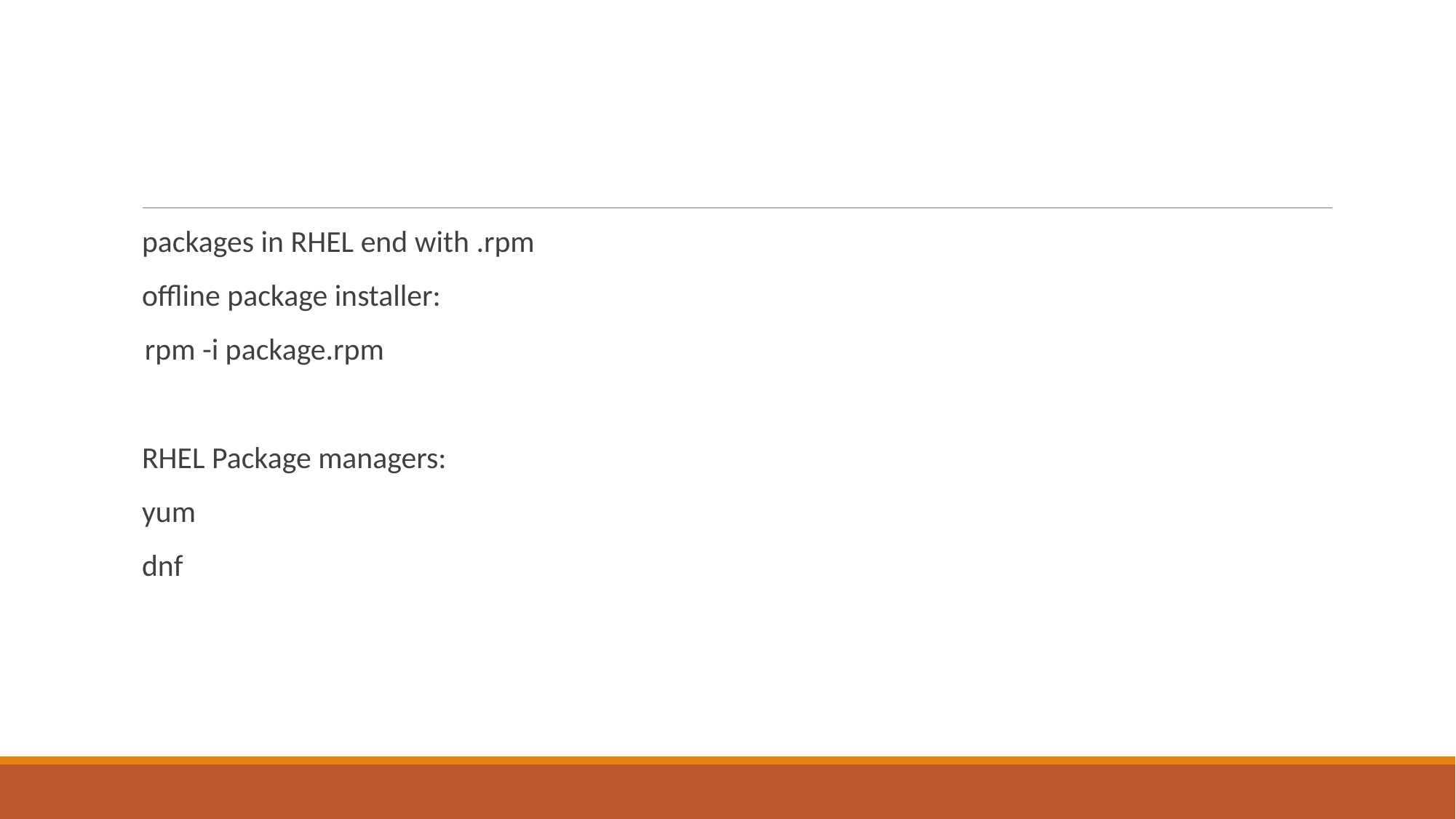

#
packages in RHEL end with .rpm
offline package installer:
  rpm -i package.rpm

RHEL Package managers:
yum
dnf